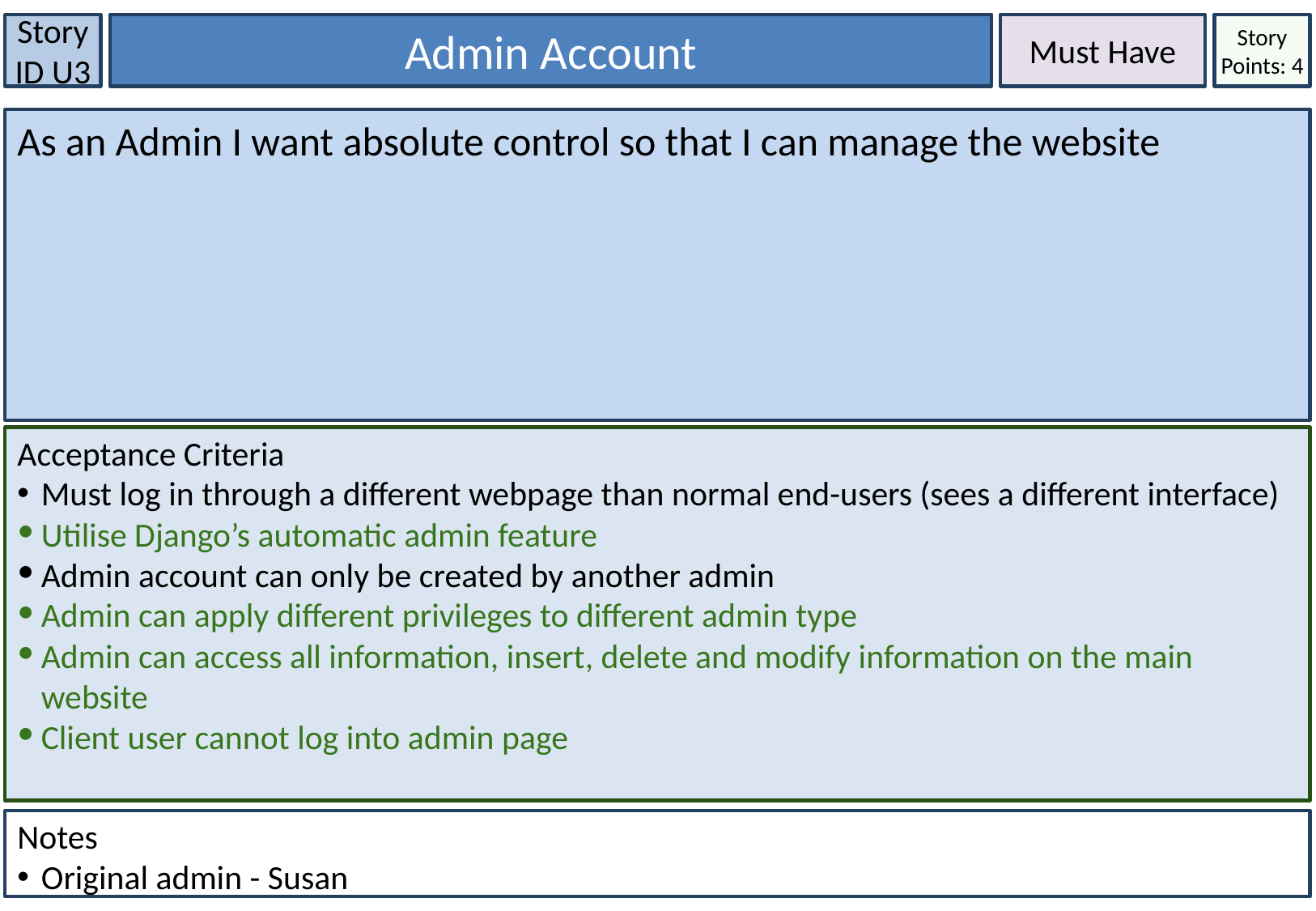

Admin Account
Must Have
Story ID U3
Story Points: 4
As an Admin I want absolute control so that I can manage the website
Acceptance Criteria
Must log in through a different webpage than normal end-users (sees a different interface)
Utilise Django’s automatic admin feature
Admin account can only be created by another admin
Admin can apply different privileges to different admin type
Admin can access all information, insert, delete and modify information on the main website
Client user cannot log into admin page

Notes
Original admin - Susan